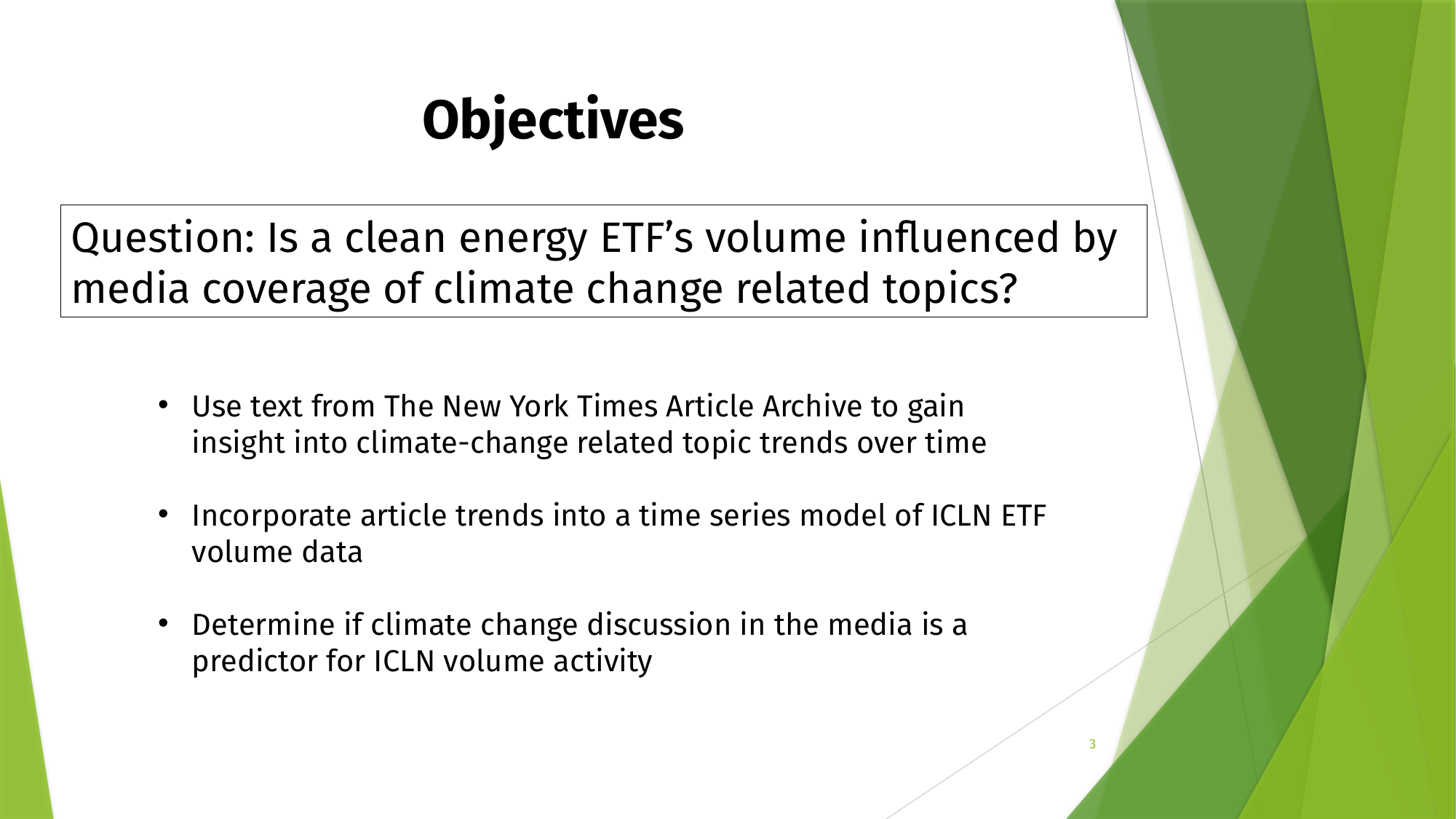

Objectives
Question: Is a clean energy ETF’s volume influenced by media coverage of climate change related topics?
Use text from The New York Times Article Archive to gain insight into climate-change related topic trends over time

Incorporate article trends into a time series model of ICLN ETF volume data

Determine if climate change discussion in the media is a predictor for ICLN volume activity
3